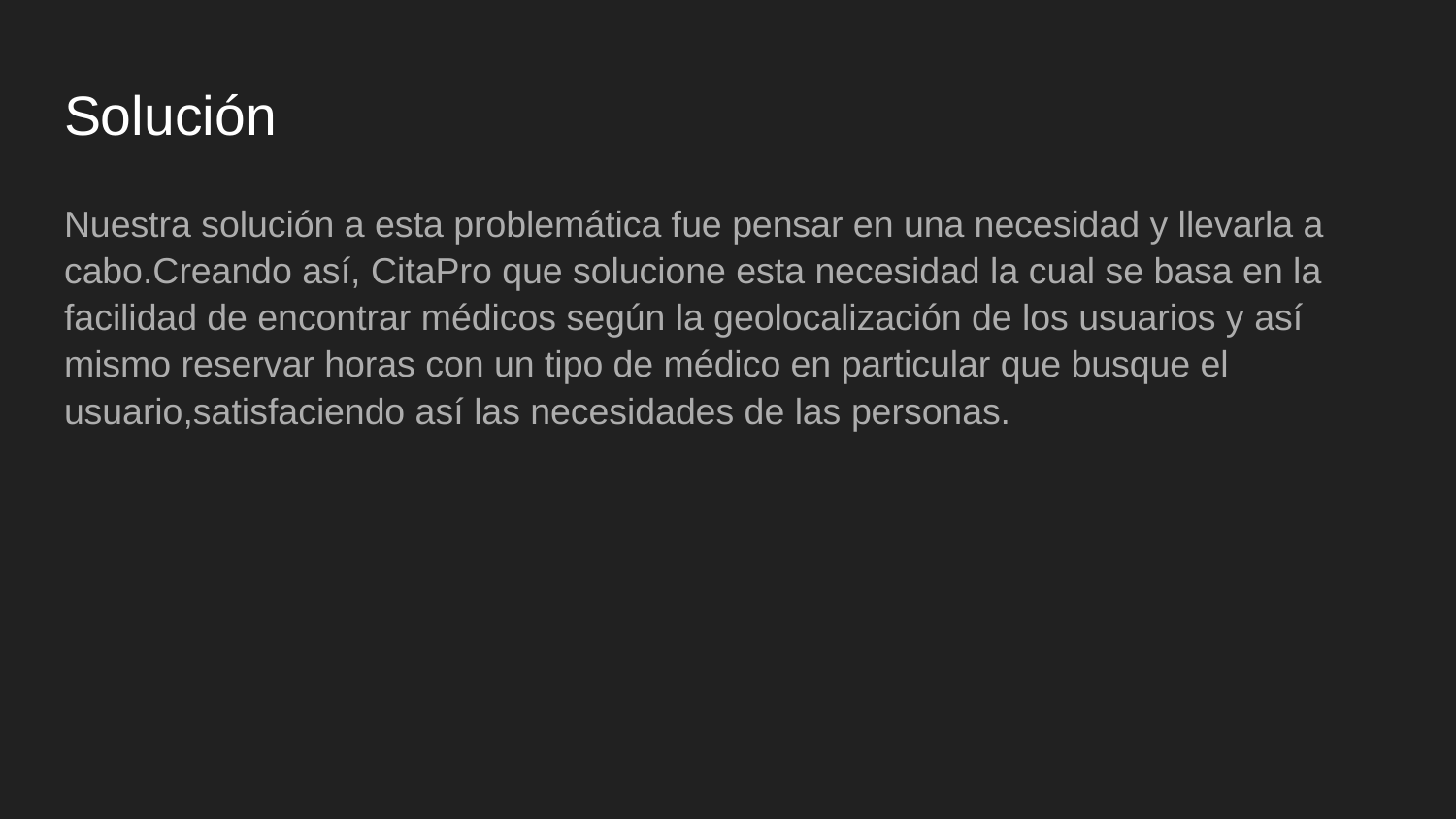

# Solución
Nuestra solución a esta problemática fue pensar en una necesidad y llevarla a cabo.Creando así, CitaPro que solucione esta necesidad la cual se basa en la facilidad de encontrar médicos según la geolocalización de los usuarios y así mismo reservar horas con un tipo de médico en particular que busque el usuario,satisfaciendo así las necesidades de las personas.